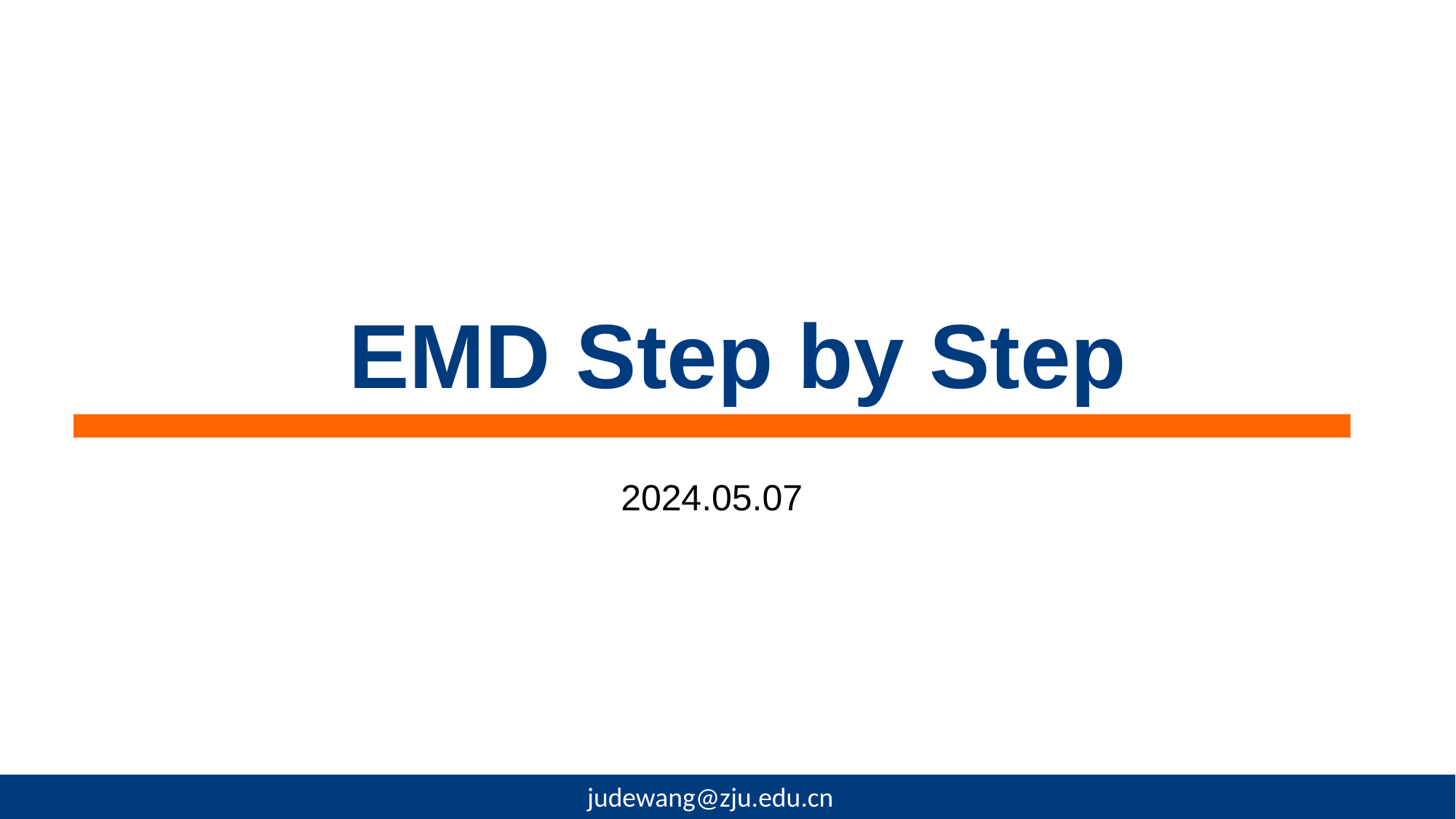

# EMD Step by Step

2024.05.07
judewang@zju.edu.cn